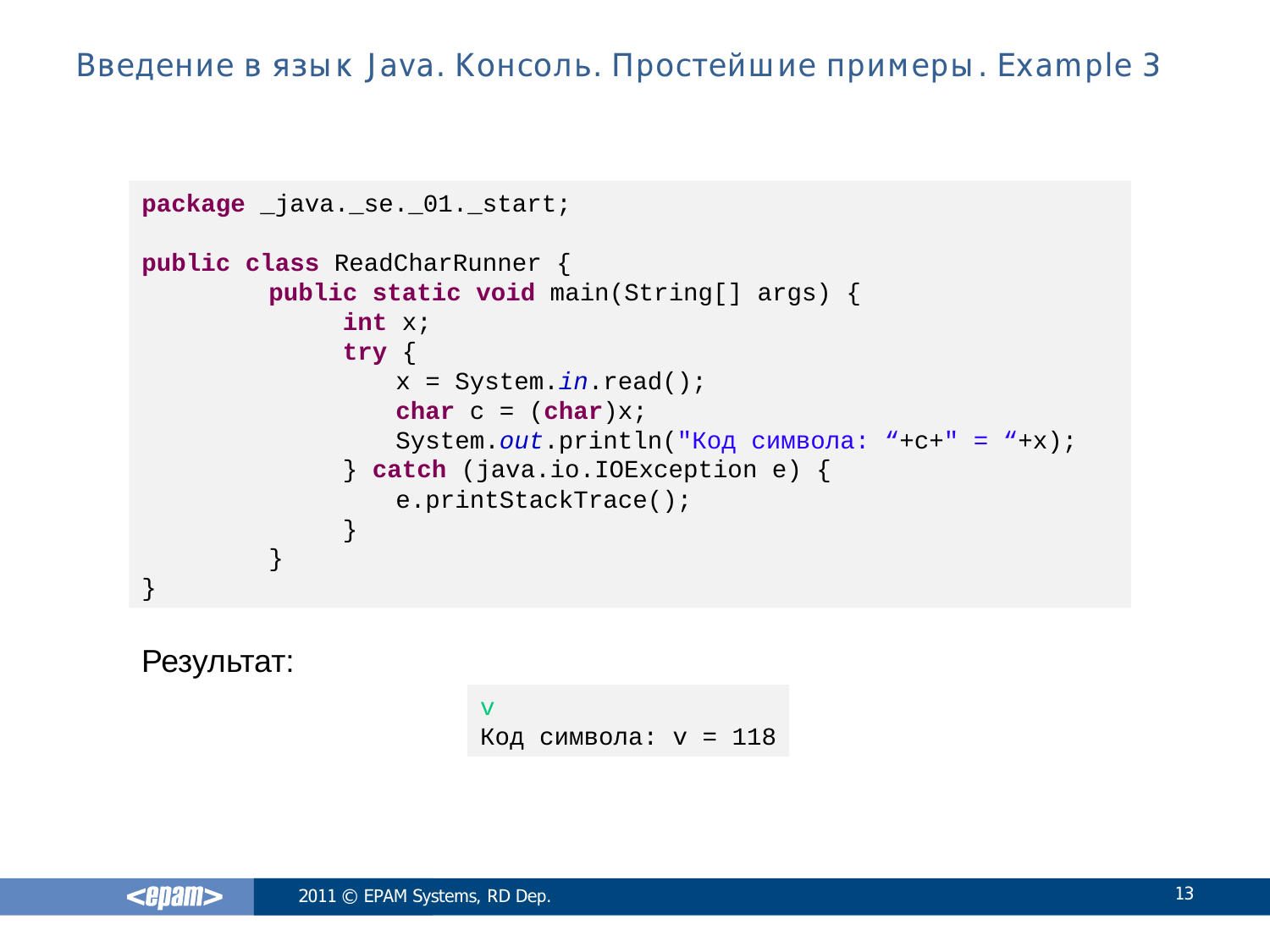

# Введение в язык Java. Консоль. Простейшие примеры. Example 3
package _java._se._01._start;

public class ReadCharRunner {
	public static void main(String[] args) {
	     int x;
	     try {
		x = System.in.read();
		char c = (char)x;
		System.out.println("Код символа: “+c+" = “+x);
	     } catch (java.io.IOException e) {
		e.printStackTrace();
	     }
	}
}
Результат:
v
Код символа: v = 118
13
2011 © EPAM Systems, RD Dep.